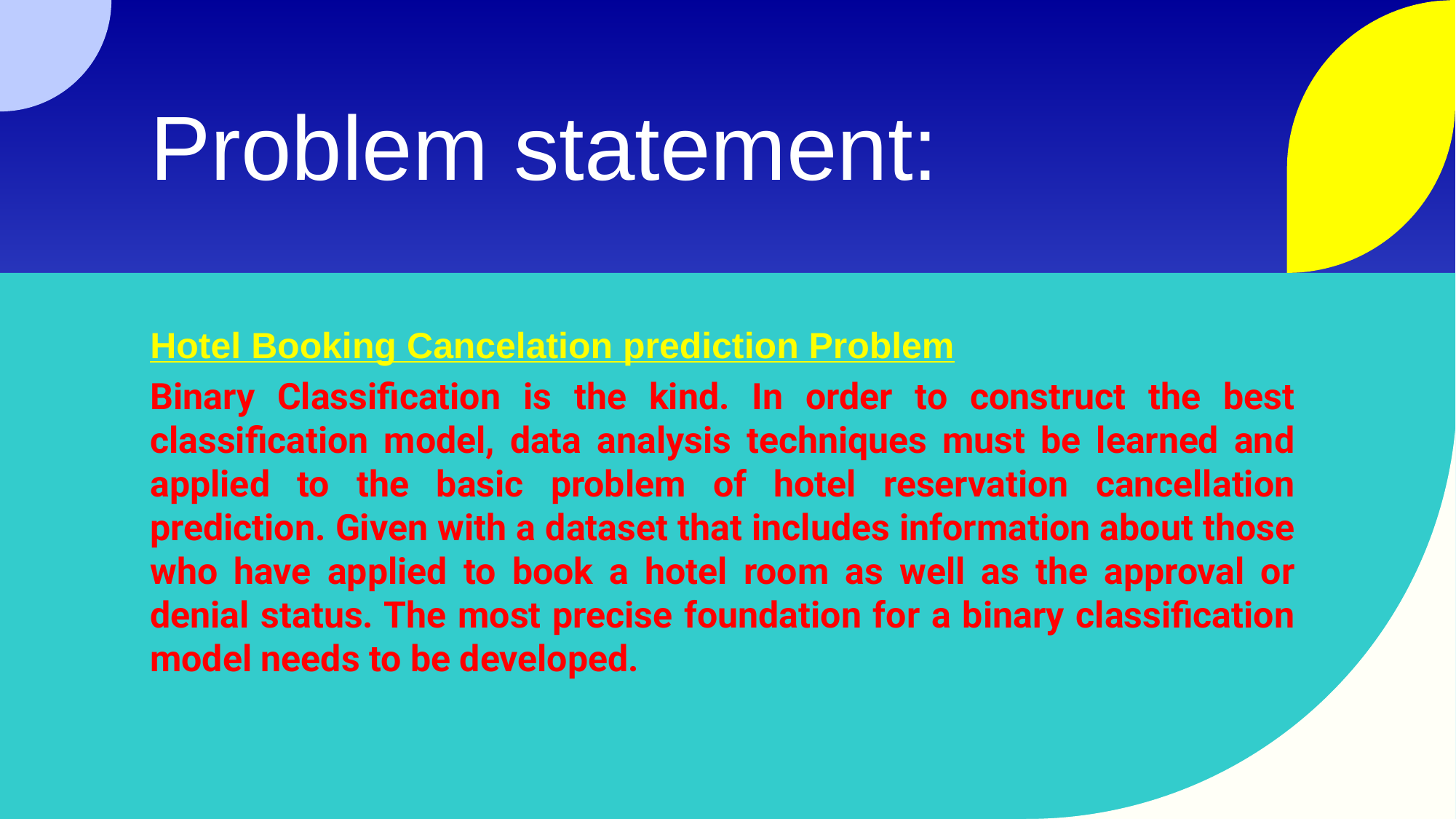

# Problem statement:
Hotel Booking Cancelation prediction Problem
Binary Classification is the kind. In order to construct the best classification model, data analysis techniques must be learned and applied to the basic problem of hotel reservation cancellation prediction. Given with a dataset that includes information about those who have applied to book a hotel room as well as the approval or denial status. The most precise foundation for a binary classification model needs to be developed.

3